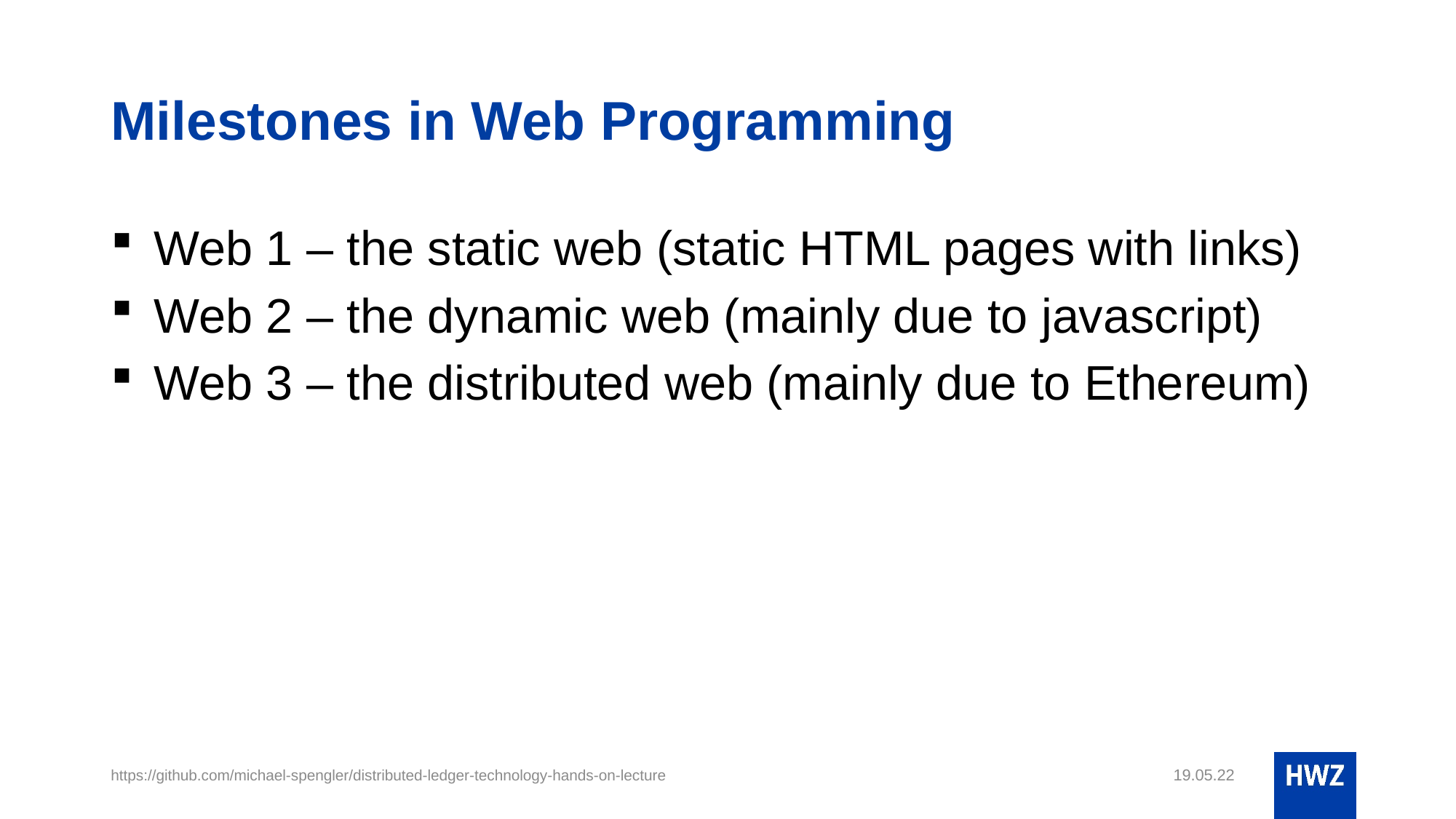

# Milestones in Web Programming
Web 1 – the static web (static HTML pages with links)
Web 2 – the dynamic web (mainly due to javascript)
Web 3 – the distributed web (mainly due to Ethereum)
https://github.com/michael-spengler/distributed-ledger-technology-hands-on-lecture
19.05.22